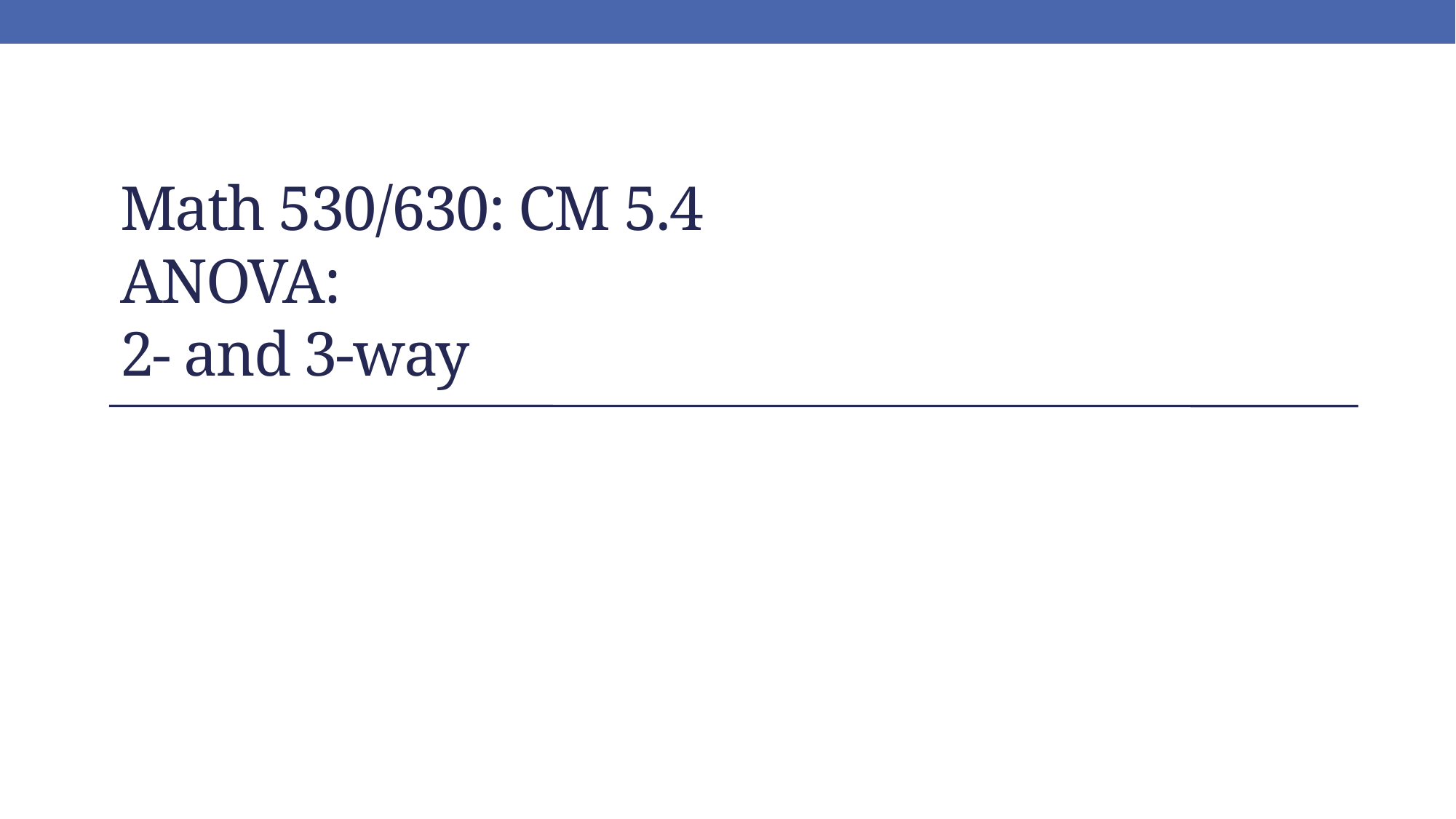

# Math 530/630: CM 5.4 ANOVA: 2- and 3-way